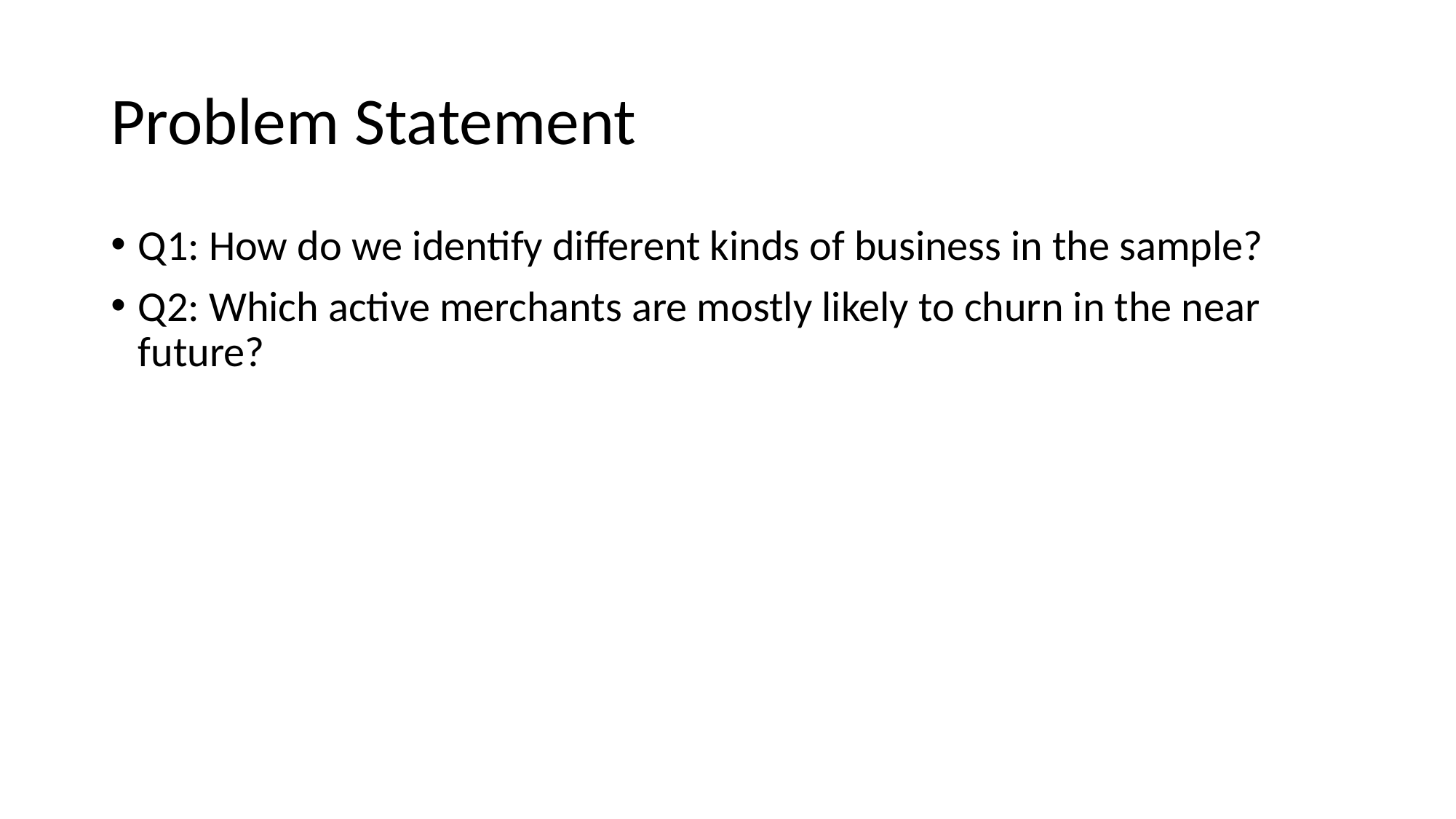

# Problem Statement
Q1: How do we identify different kinds of business in the sample?
Q2: Which active merchants are mostly likely to churn in the near future?